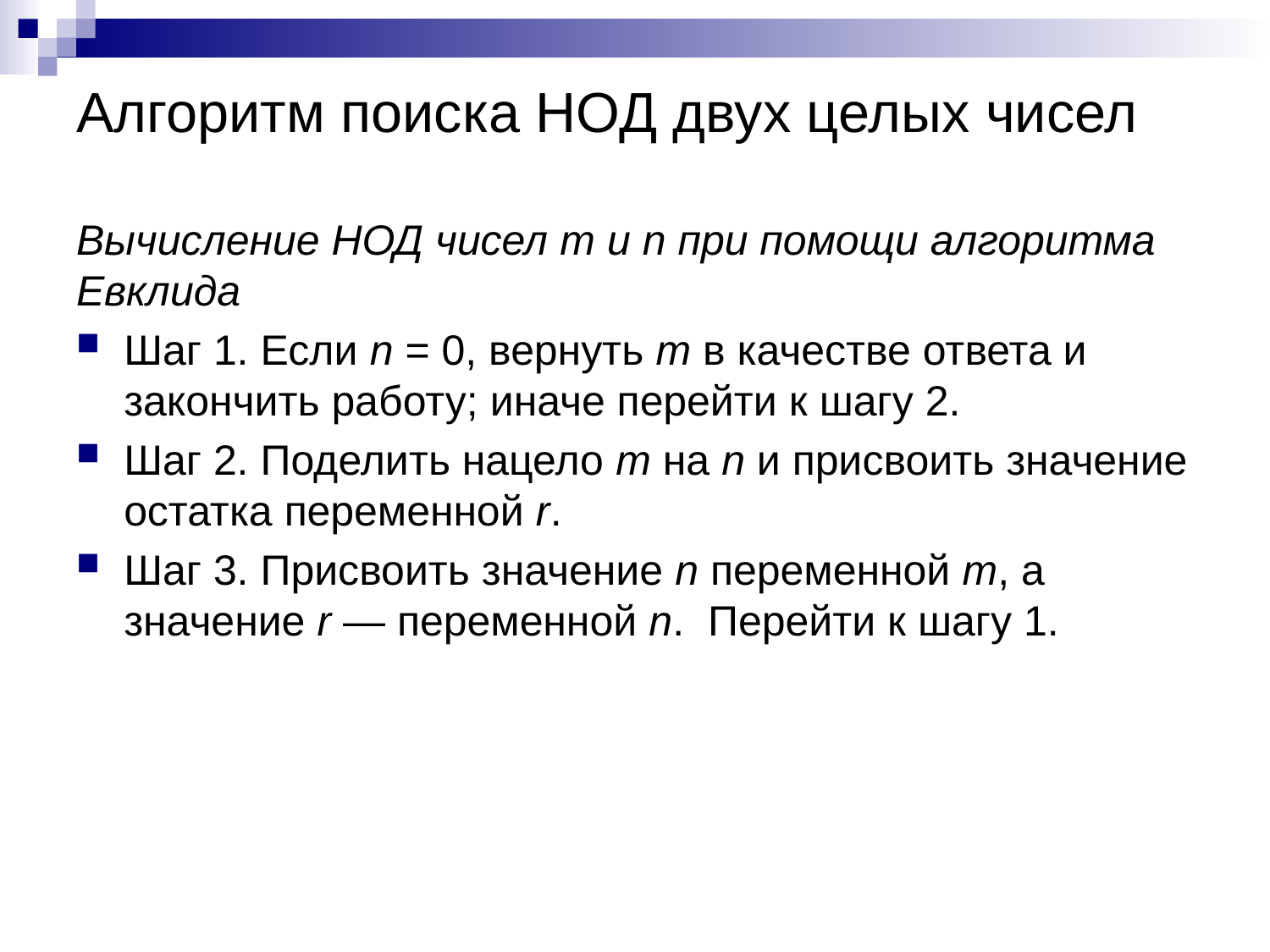

# Алгоритм поиска НОД двух целых чисел
Вычисление НОД чисел m и n при помощи алгоритма Евклида
Шаг 1. Если n = 0, вернуть m в качестве ответа и закончить работу; иначе перейти к шагу 2.
Шаг 2. Поделить нацело m на n и присвоить значение остатка переменной r.
Шаг 3. Присвоить значение n переменной m, а значение r — переменной n.  Перейти к шагу 1.